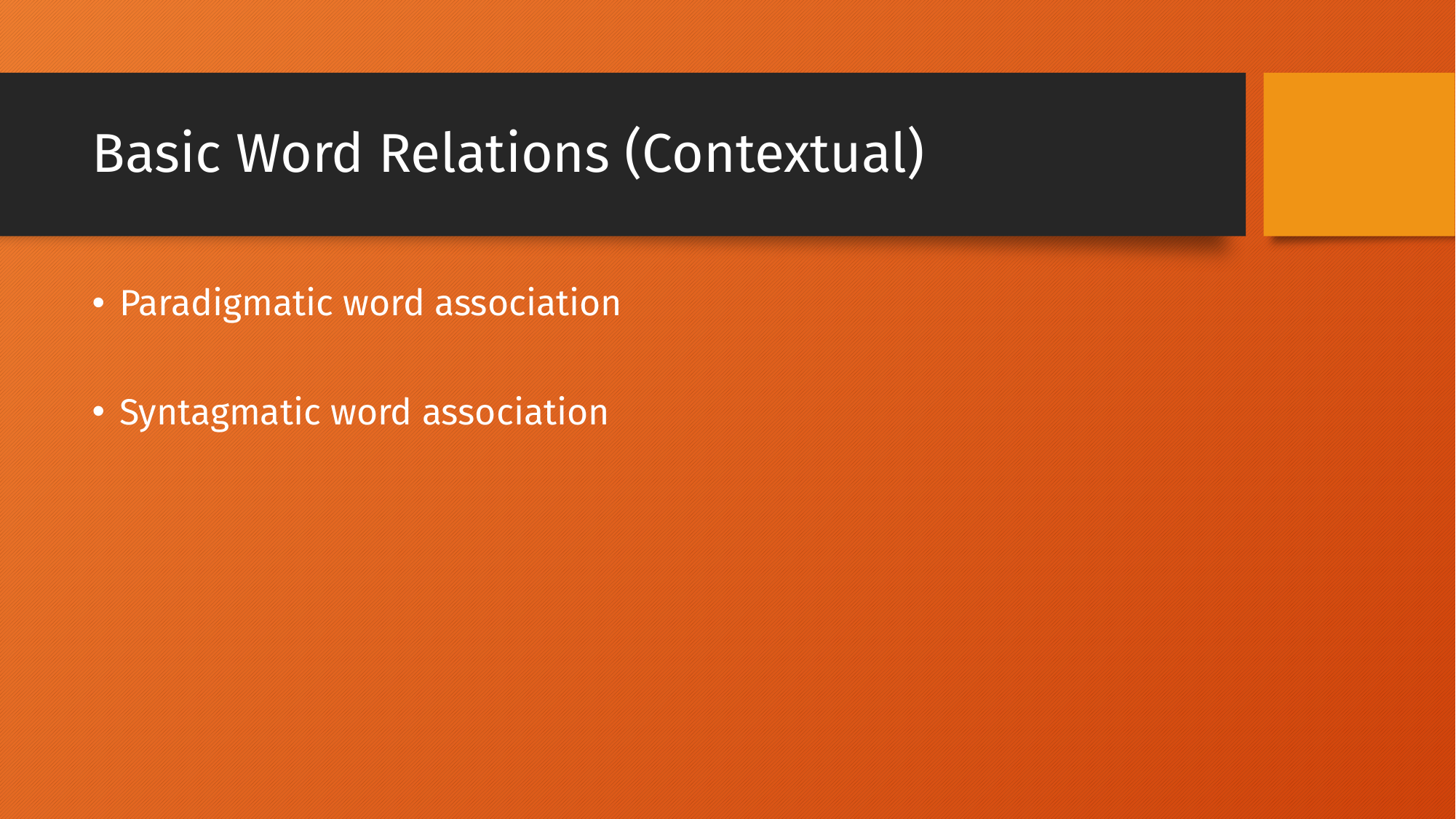

# Basic Word Relations (Contextual)
Paradigmatic word association

Syntagmatic word association